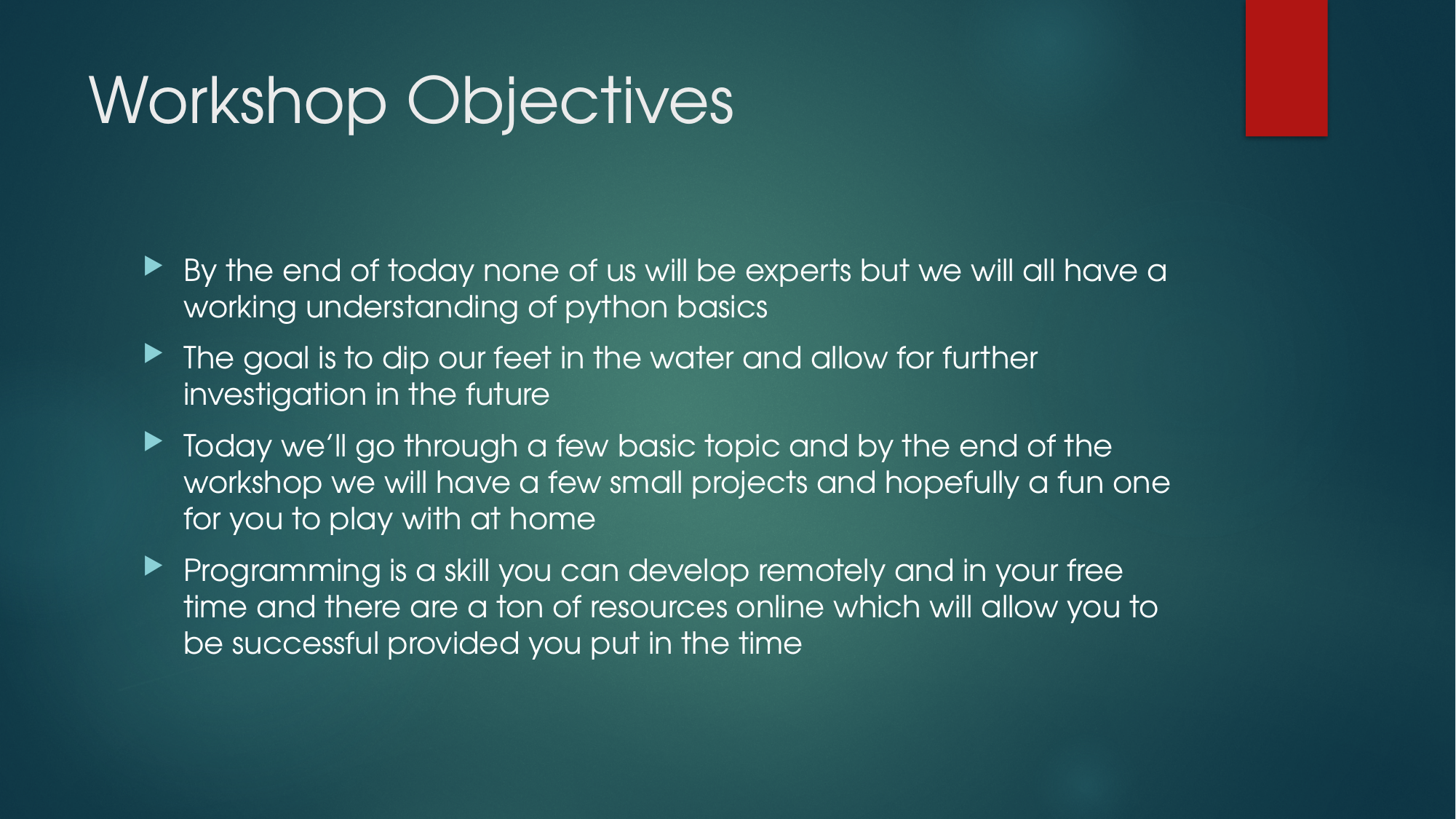

# Workshop Objectives
By the end of today none of us will be experts but we will all have a working understanding of python basics
The goal is to dip our feet in the water and allow for further investigation in the future
Today we’ll go through a few basic topic and by the end of the workshop we will have a few small projects and hopefully a fun one for you to play with at home
Programming is a skill you can develop remotely and in your free time and there are a ton of resources online which will allow you to be successful provided you put in the time